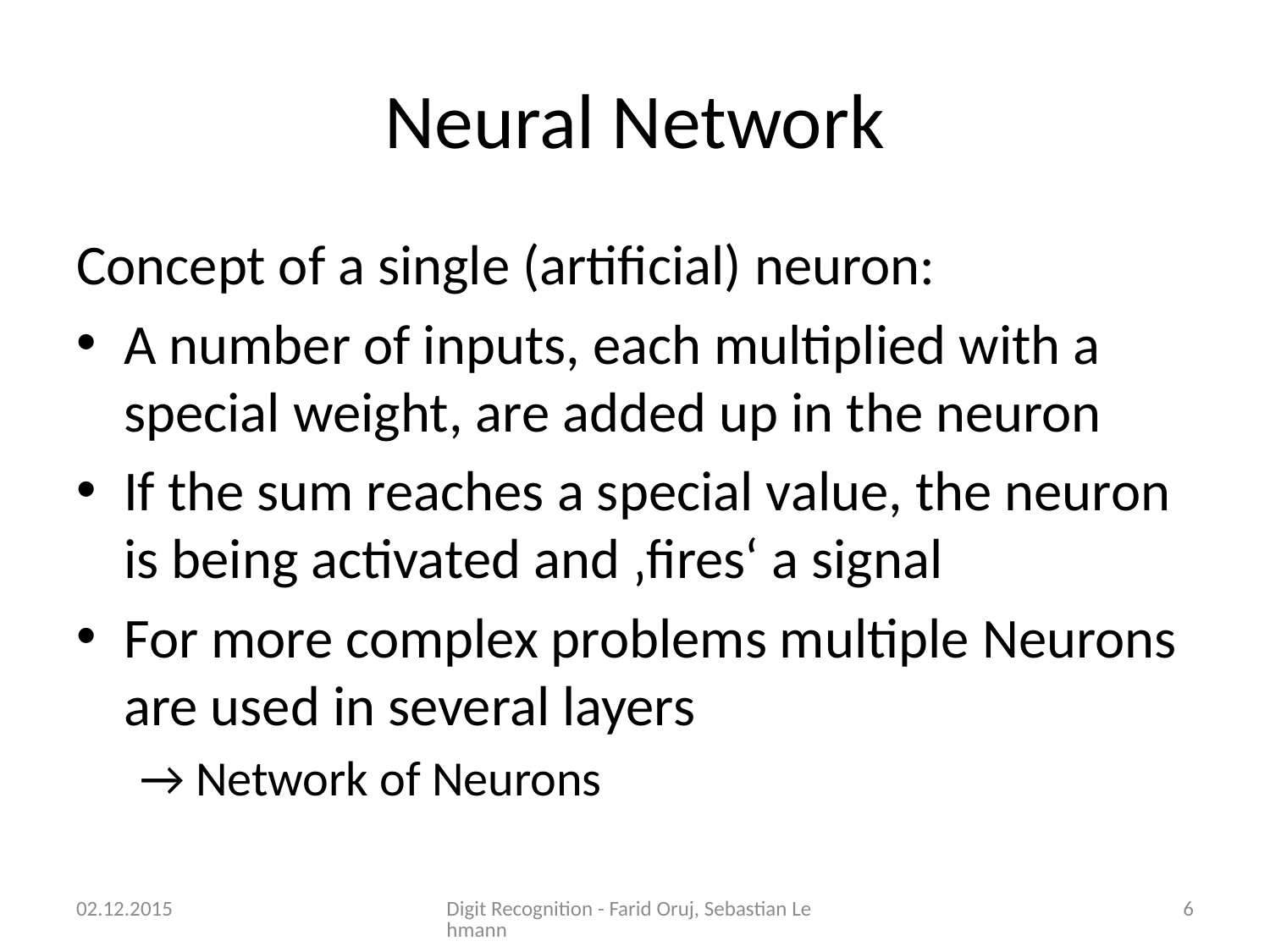

# Neural Network
Concept of a single (artificial) neuron:
A number of inputs, each multiplied with a special weight, are added up in the neuron
If the sum reaches a special value, the neuron is being activated and ‚fires‘ a signal
For more complex problems multiple Neurons are used in several layers
→ Network of Neurons
02.12.2015
Digit Recognition - Farid Oruj, Sebastian Lehmann
6